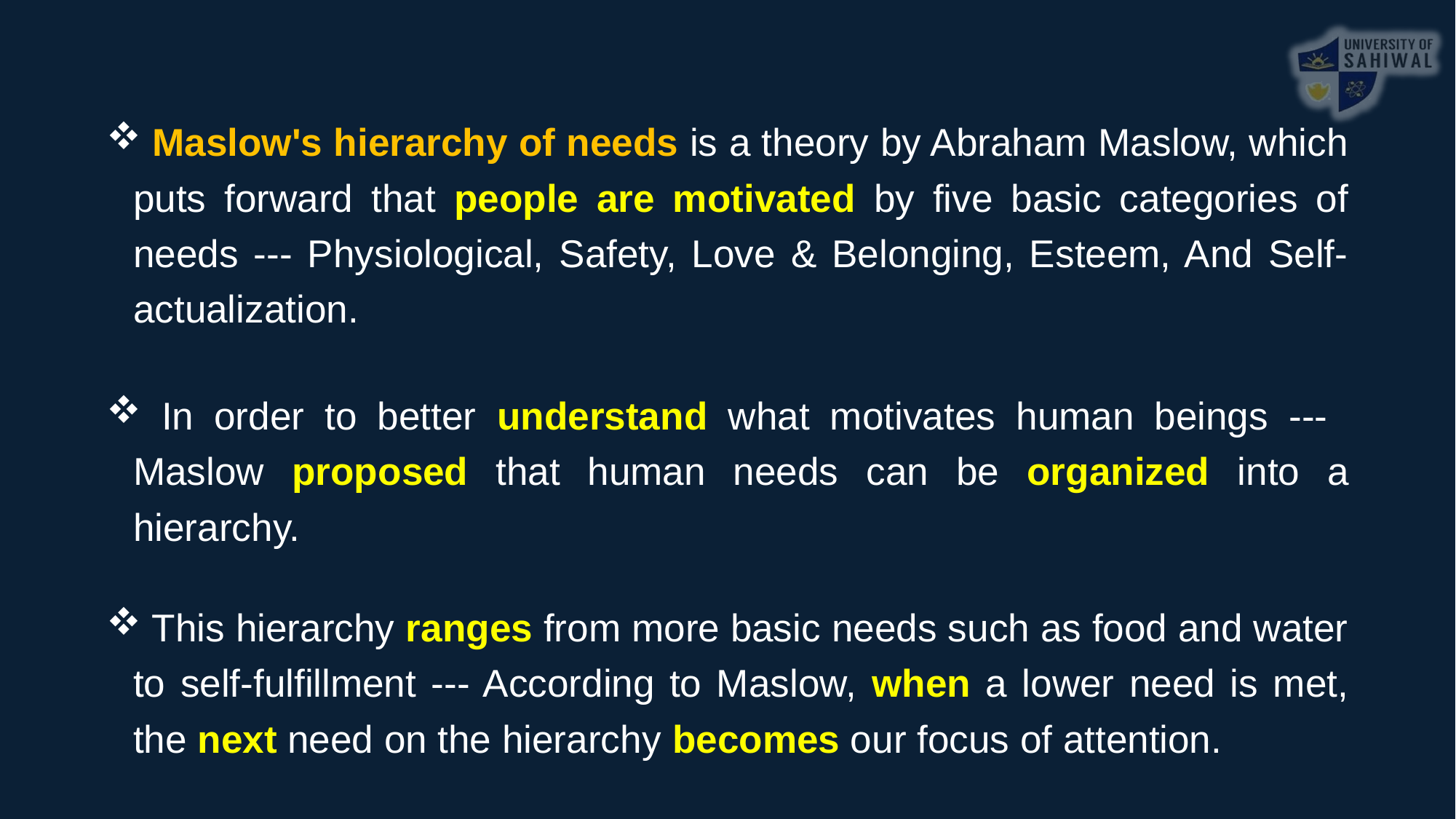

Maslow's hierarchy of needs is a theory by Abraham Maslow, which puts forward that people are motivated by five basic categories of needs --- Physiological, Safety, Love & Belonging, Esteem, And Self-actualization.

 In order to better understand what motivates human beings ---  Maslow proposed that human needs can be organized into a hierarchy.

 This hierarchy ranges from more basic needs such as food and water to self-fulfillment --- According to Maslow, when a lower need is met, the next need on the hierarchy becomes our focus of attention.